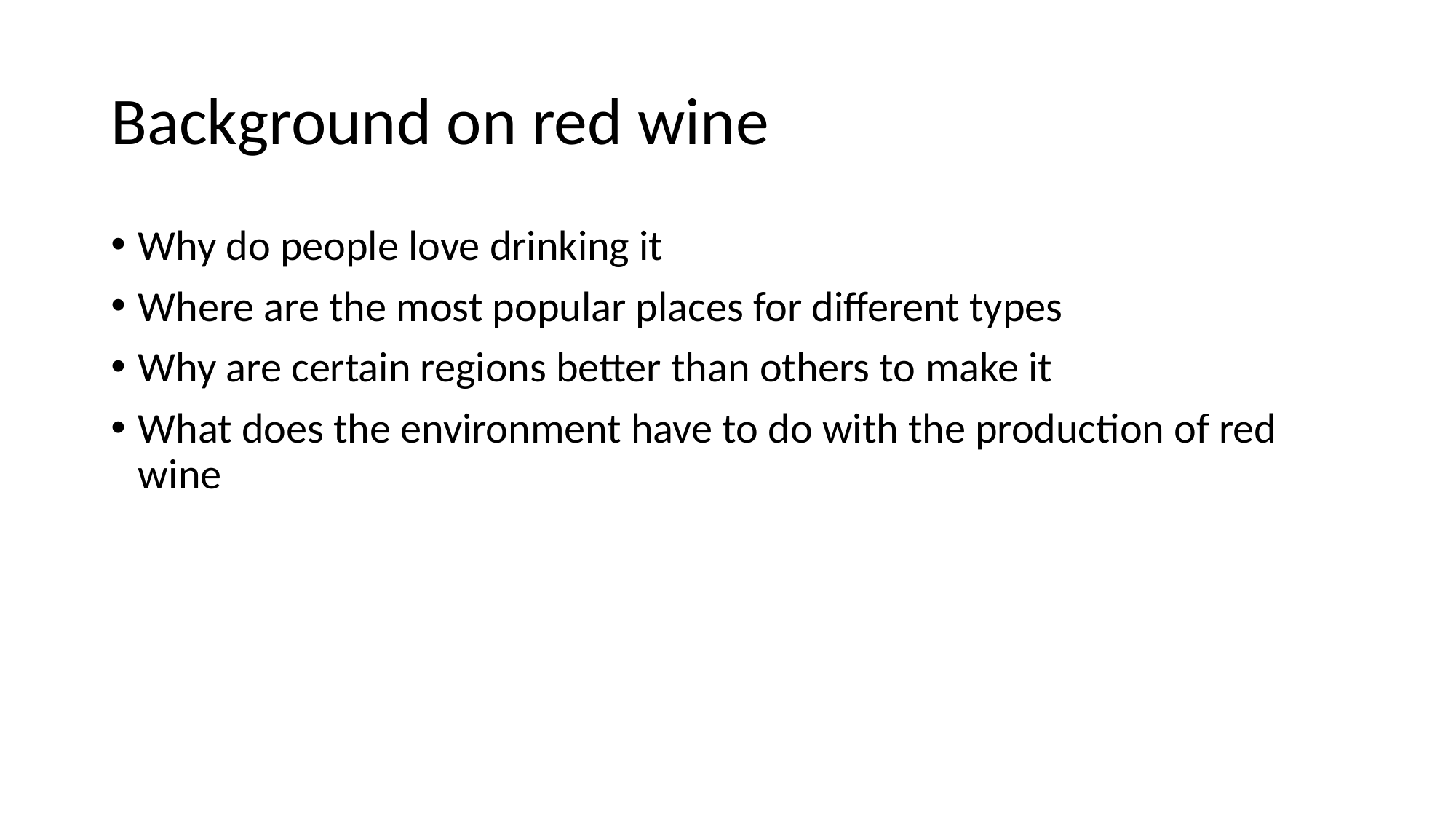

# Background on red wine
Why do people love drinking it
Where are the most popular places for different types
Why are certain regions better than others to make it
What does the environment have to do with the production of red wine